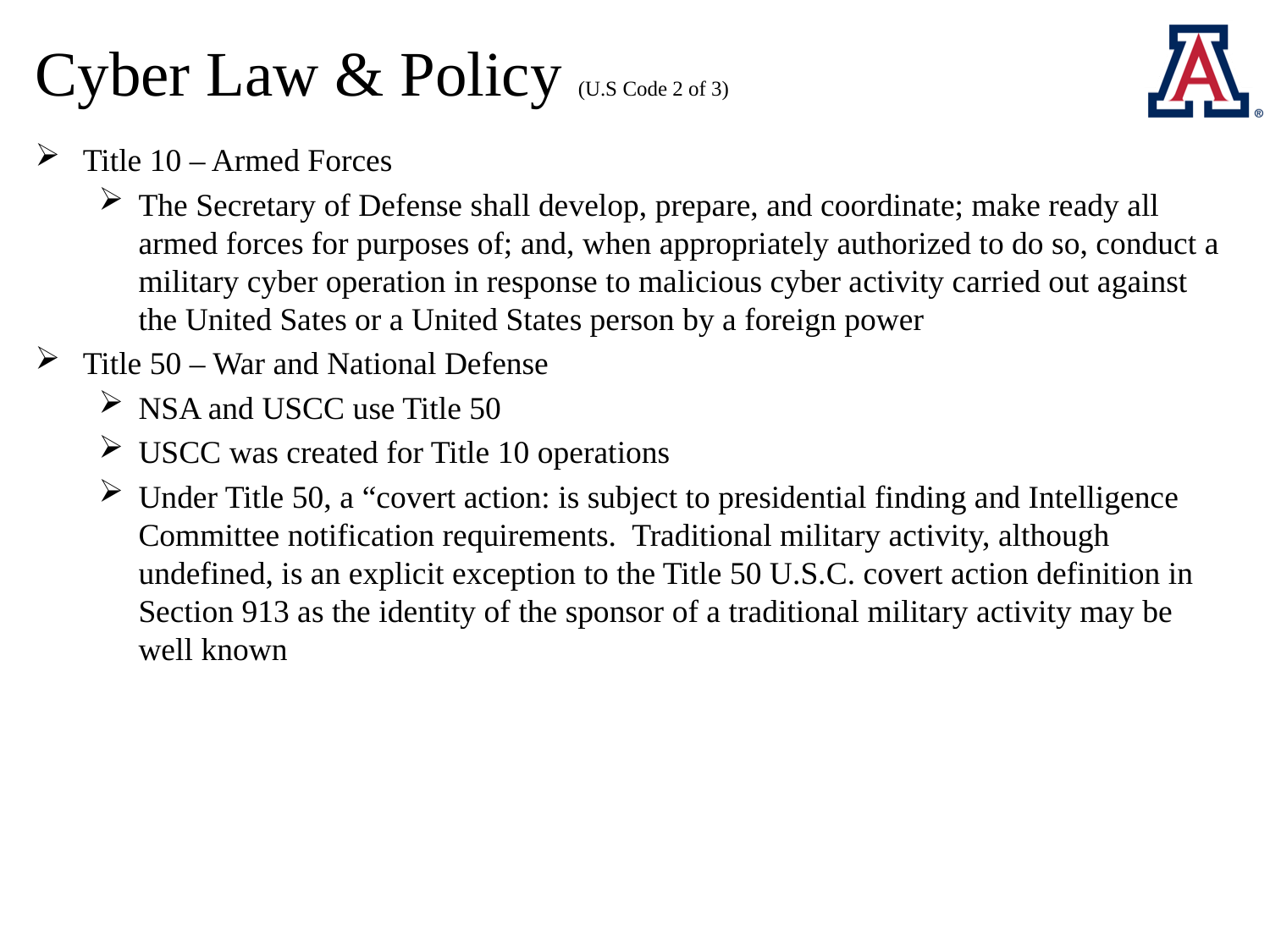

# Cyber Law & Policy (U.S Code 2 of 3)
Title 10 – Armed Forces
The Secretary of Defense shall develop, prepare, and coordinate; make ready all armed forces for purposes of; and, when appropriately authorized to do so, conduct a military cyber operation in response to malicious cyber activity carried out against the United Sates or a United States person by a foreign power
Title 50 – War and National Defense
NSA and USCC use Title 50
USCC was created for Title 10 operations
Under Title 50, a “covert action: is subject to presidential finding and Intelligence Committee notification requirements.  Traditional military activity, although undefined, is an explicit exception to the Title 50 U.S.C. covert action definition in Section 913 as the identity of the sponsor of a traditional military activity may be well known